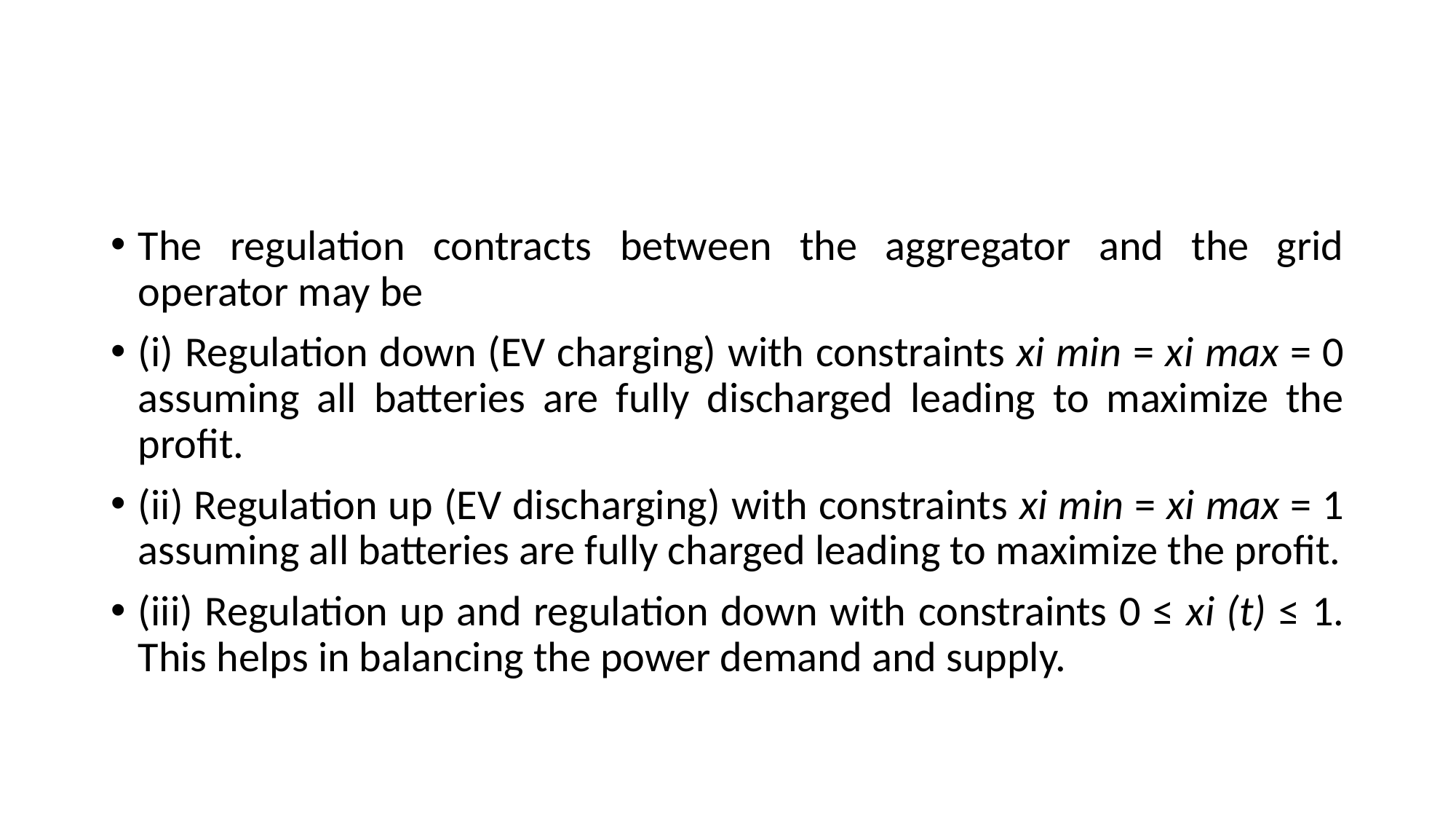

#
The regulation contracts between the aggregator and the grid operator may be
(i) Regulation down (EV charging) with constraints xi min = xi max = 0 assuming all batteries are fully discharged leading to maximize the profit.
(ii) Regulation up (EV discharging) with constraints xi min = xi max = 1 assuming all batteries are fully charged leading to maximize the profit.
(iii) Regulation up and regulation down with constraints 0 ≤ xi (t) ≤ 1. This helps in balancing the power demand and supply.